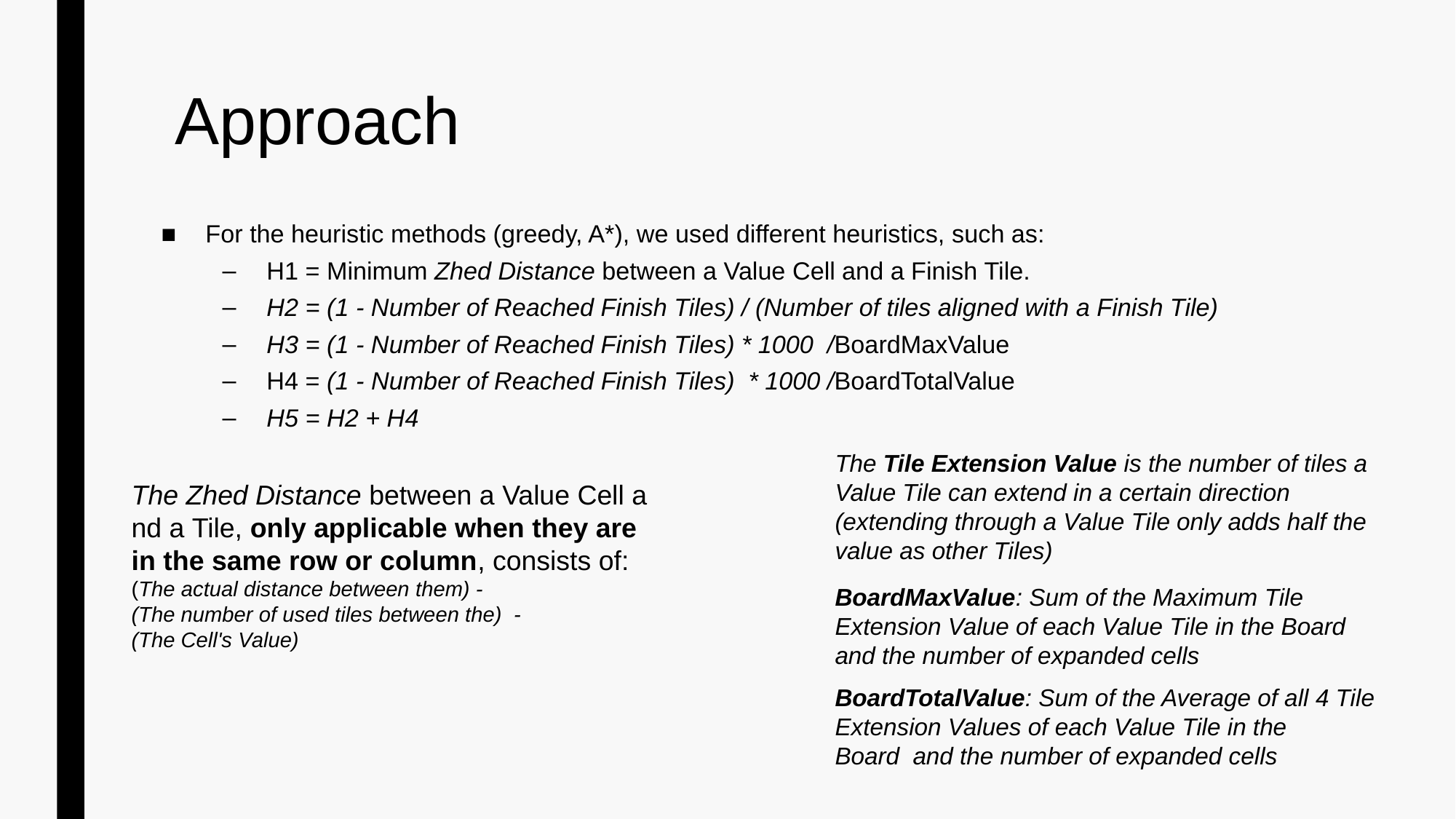

# Approach

For the heuristic methods (greedy, A*), we used different heuristics, such as:
H1 = Minimum Zhed Distance between a Value Cell and a Finish Tile.
H2 = (1 - Number of Reached Finish Tiles) / (Number of tiles aligned with a Finish Tile)
H3 = (1 - Number of Reached Finish Tiles) * 1000  /BoardMaxValue
H4 = (1 - Number of Reached Finish Tiles)  * 1000 /BoardTotalValue
H5 = H2 + H4

The Tile Extension Value is the number of tiles a Value Tile can extend in a certain direction (extending through a Value Tile only adds half the value as other Tiles)

The Zhed Distance between a Value Cell and a Tile, only applicable when they are in the same row or column, consists of:
(The actual distance between them) - (The number of used tiles between the)  - (The Cell's Value)

BoardMaxValue: Sum of the Maximum Tile Extension Value of each Value Tile in the Board and the number of expanded cells

BoardTotalValue: Sum of the Average of all 4 Tile Extension Values of each Value Tile in the Board  and the number of expanded cells